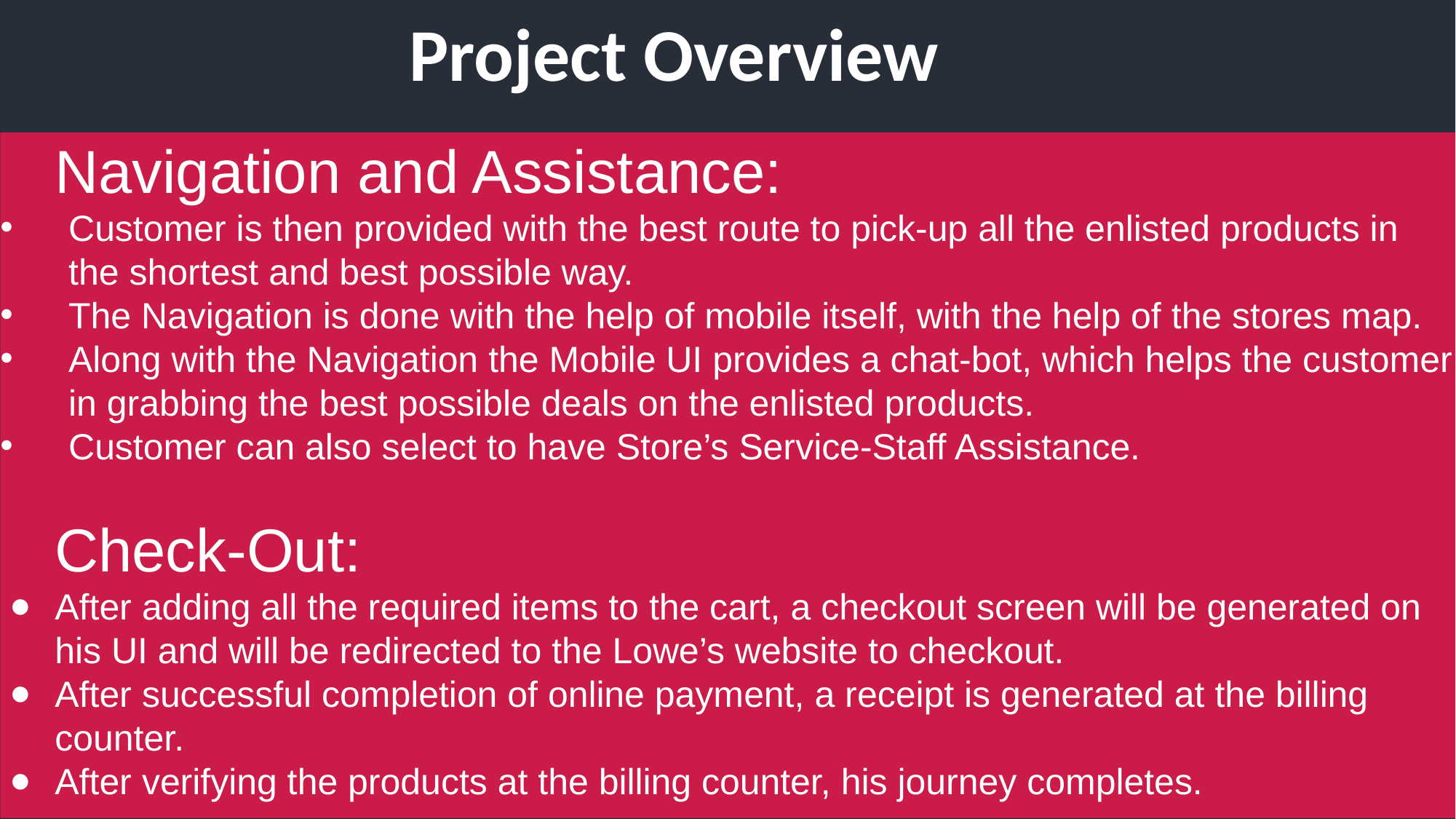

# Project Overview
Navigation and Assistance:
Customer is then provided with the best route to pick-up all the enlisted products in the shortest and best possible way.
The Navigation is done with the help of mobile itself, with the help of the stores map.
Along with the Navigation the Mobile UI provides a chat-bot, which helps the customer in grabbing the best possible deals on the enlisted products.
Customer can also select to have Store’s Service-Staff Assistance.

Check-Out:
After adding all the required items to the cart, a checkout screen will be generated on his UI and will be redirected to the Lowe’s website to checkout.
After successful completion of online payment, a receipt is generated at the billing counter.
After verifying the products at the billing counter, his journey completes.